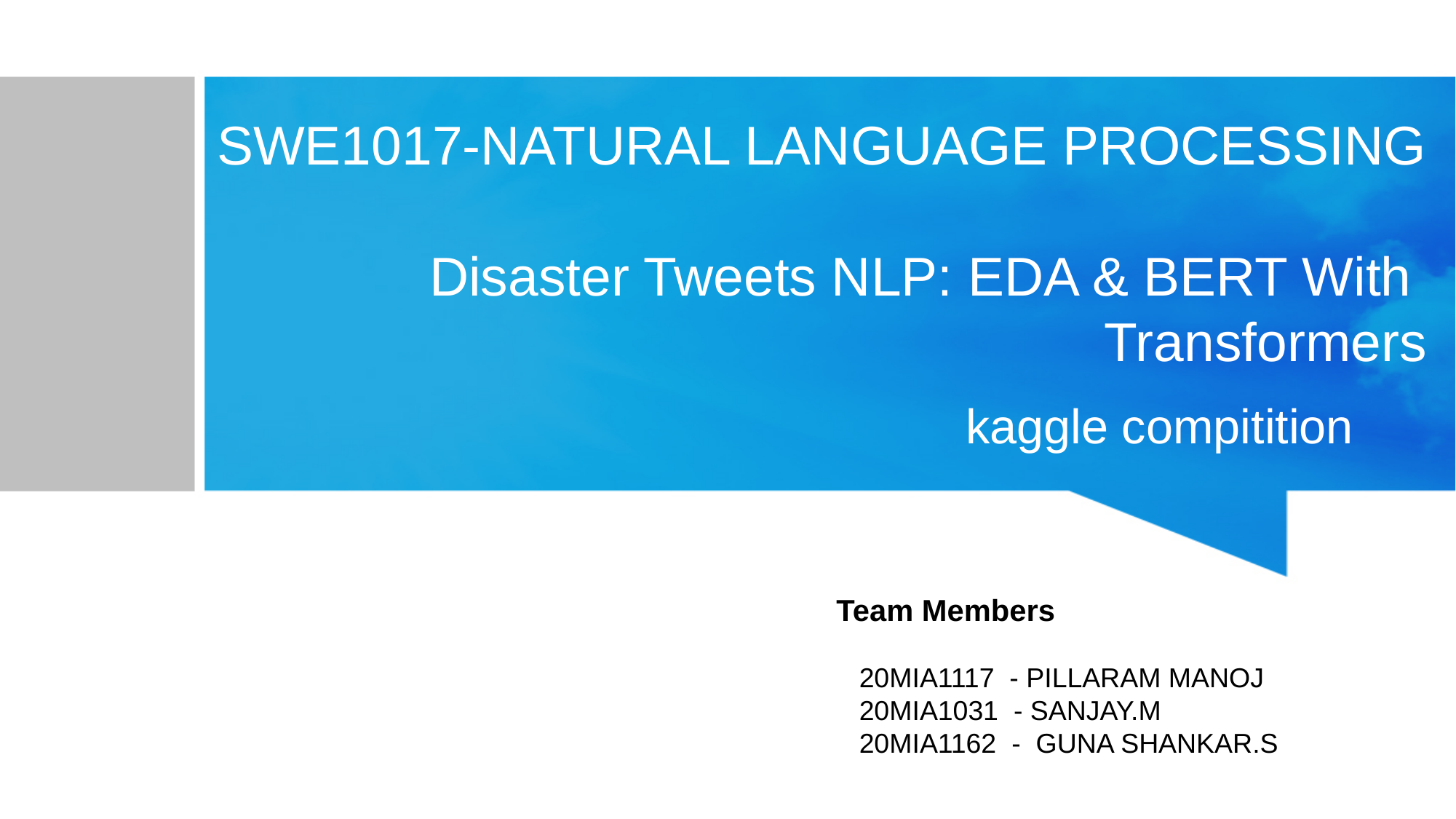

# SWE1017-NATURAL LANGUAGE PROCESSING Disaster Tweets NLP: EDA & BERT With Transformers
kaggle compitition
Team Members

   20MIA1117  - PILLARAM MANOJ
   20MIA1031  - SANJAY.M
   20MIA1162  -  GUNA SHANKAR.S